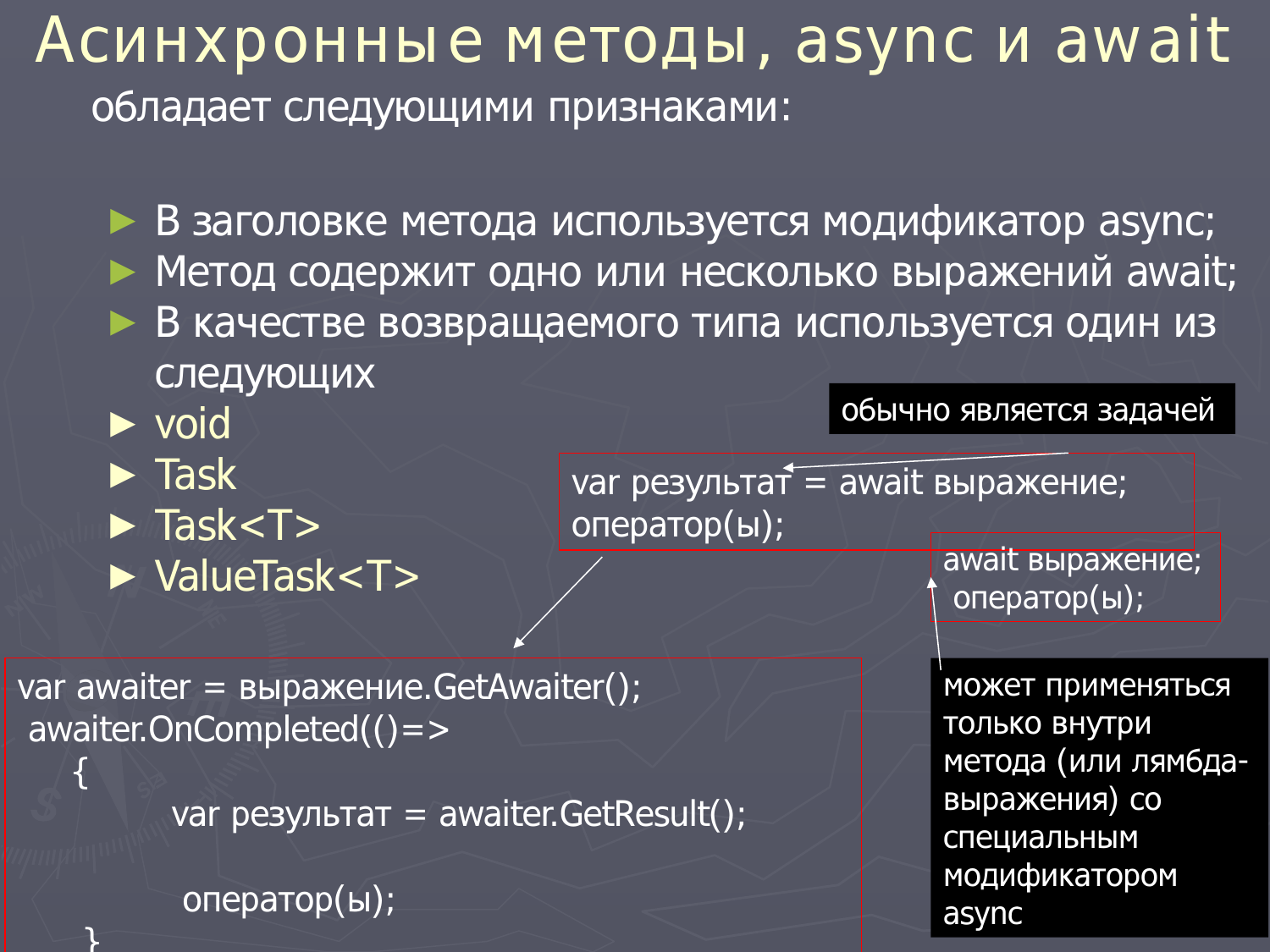

Асинхронные методы, async и await
обладает следующими признаками:

В заголовке метода используется модификатор async;
Метод содержит одно или несколько выражений await;
В качестве возвращаемого типа используется один из следующих
void
Task
Task<T>
ValueTask<T>
обычно является задачей
var результат = await выражение; оператор(ы);
await выражение;
 оператор(ы);
var awaiter = выражение.GetAwaiter();
 awaiter.OnCompleted(()=>
     {
              var результат = awaiter.GetResult();
               оператор(ы);
      }
может применяться только внутри метода (или лямбда-выражения) со специальным модификатором asynс